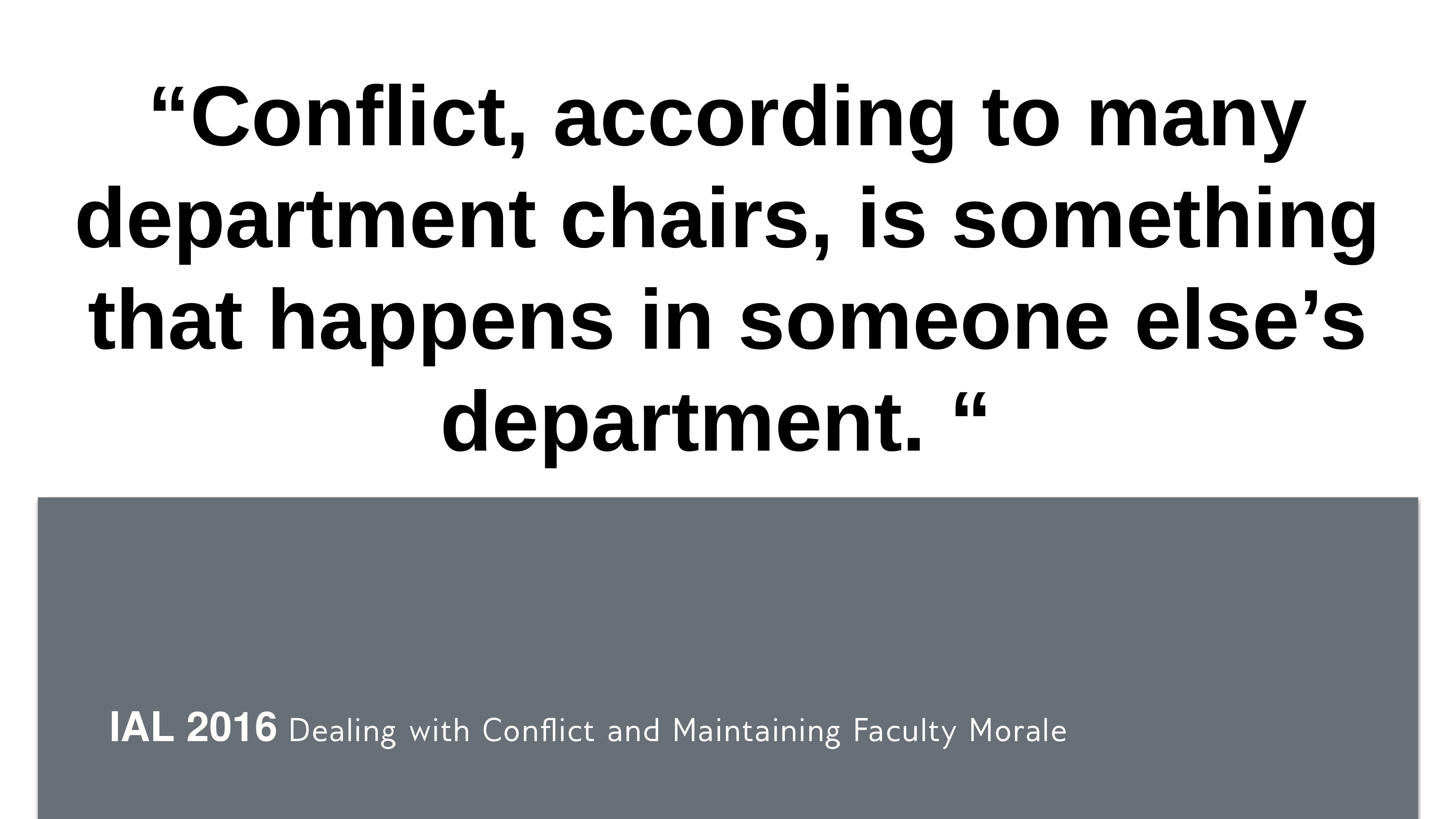

# “Conflict, according to many department chairs, is something that happens in someone else’s department. “

      IAL 2016 Dealing with Conflict and Maintaining Faculty Morale